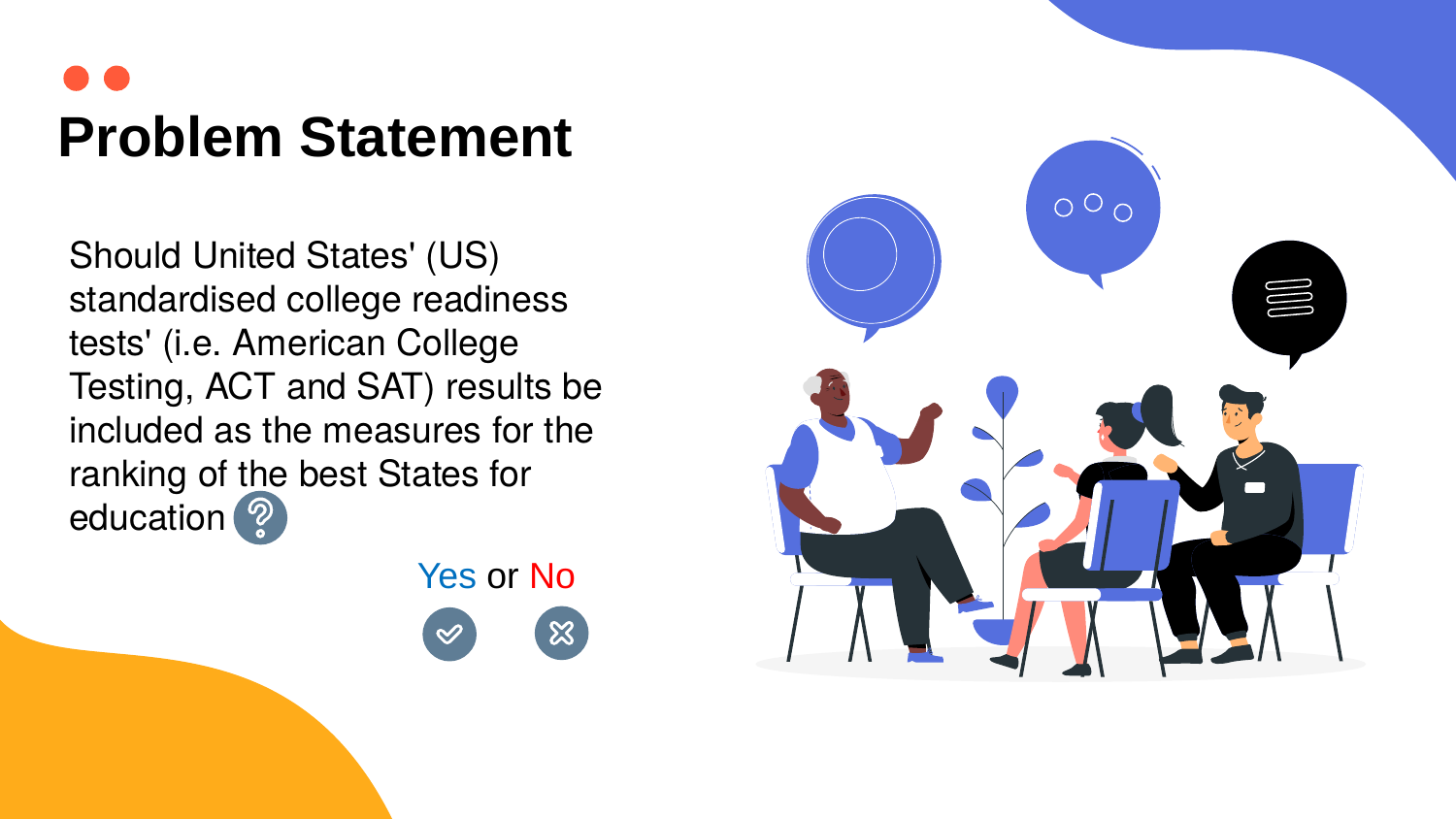

# Problem Statement

Should United States' (US) standardised college readiness tests' (i.e. American College Testing, ACT and SAT) results be included as the measures for the ranking of the best States for education

Yes or No